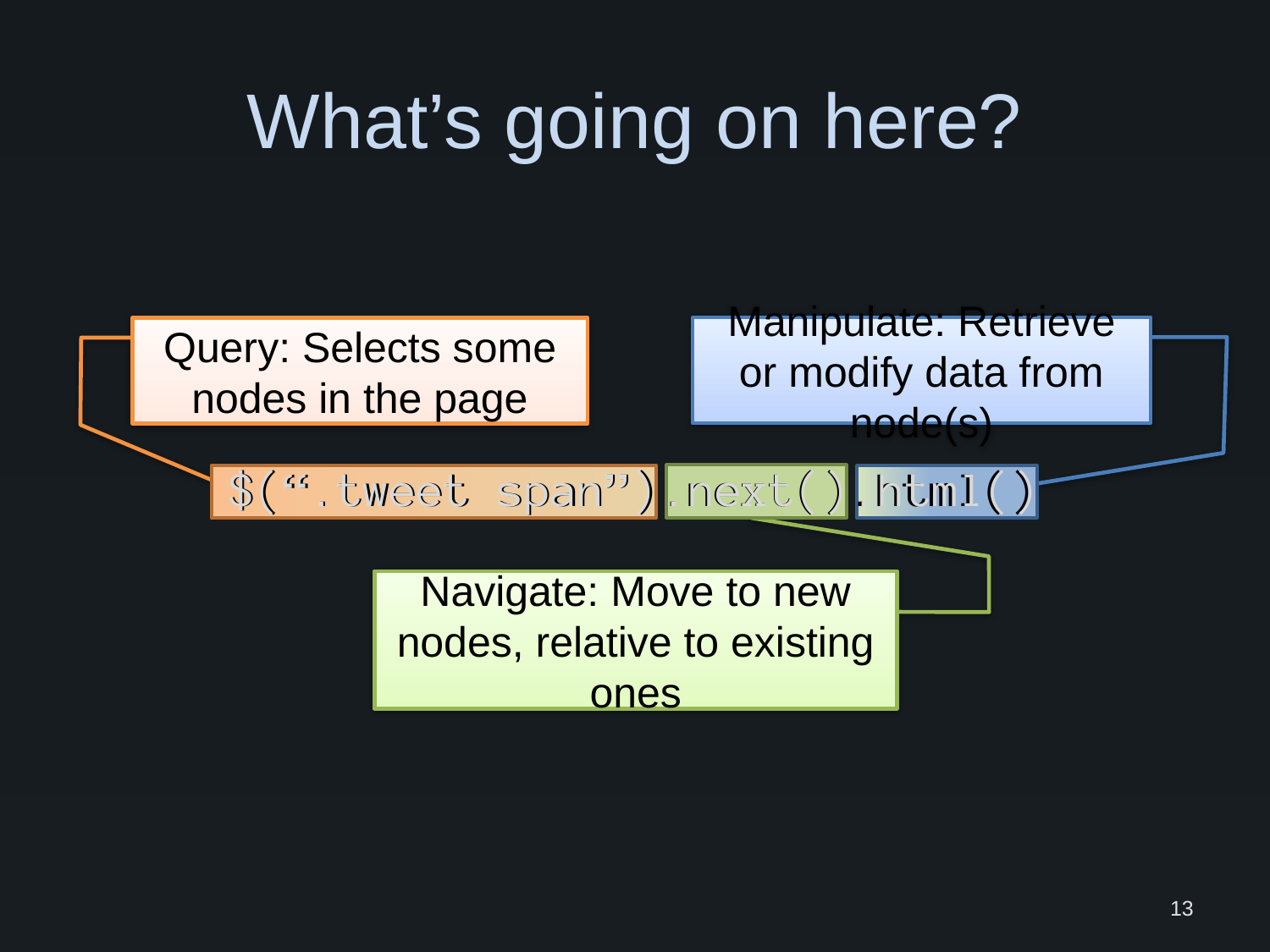

# What’s going on here?
Manipulate: Retrieve or modify data from node(s)
Query: Selects some nodes in the page
$(“.tweet span”).next().html()
.html()
$(“.tweet span”)
.next()

Navigate: Move to new nodes, relative to existing ones
13